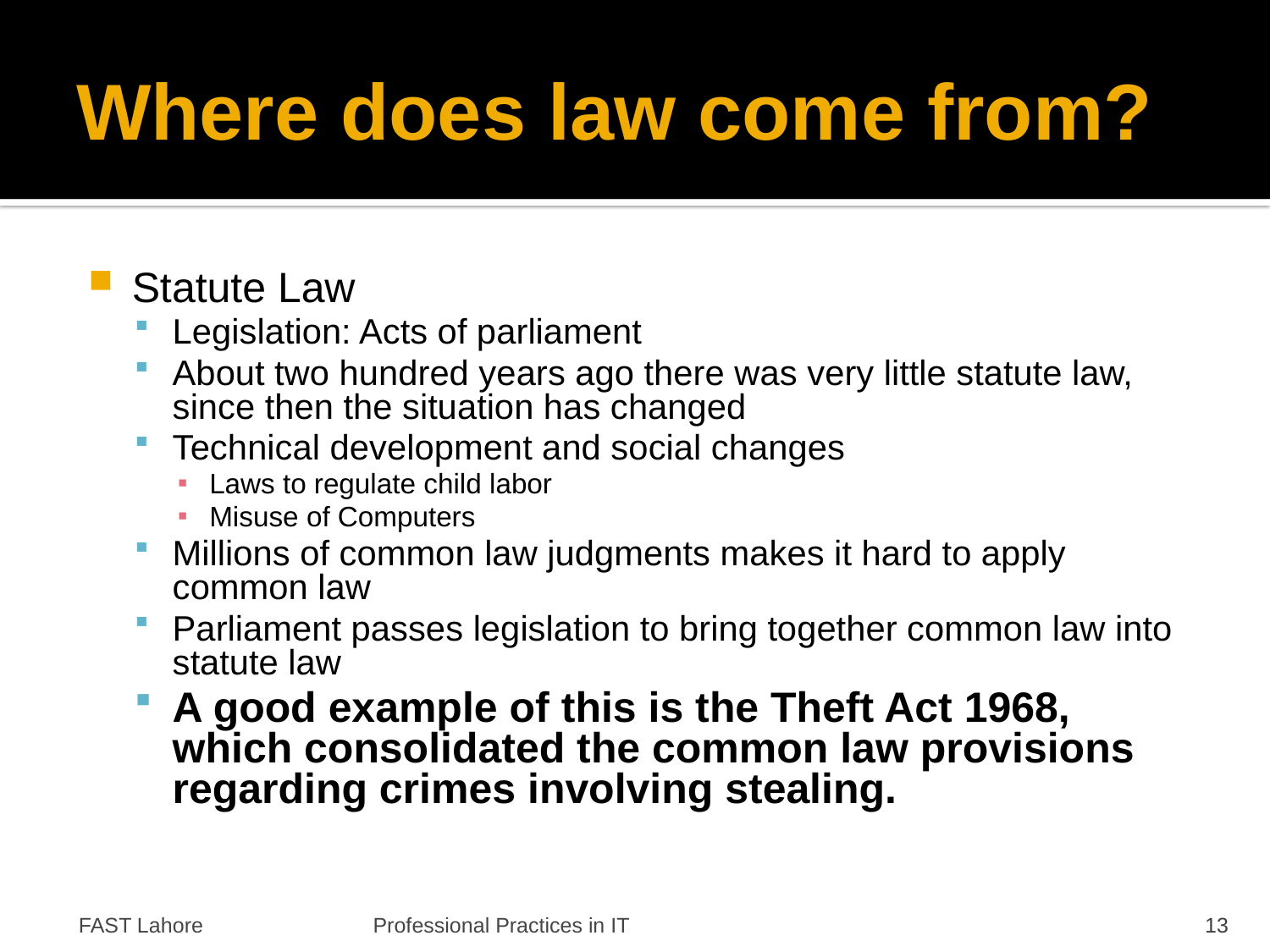

# Where does law come from?
Statute Law
Legislation: Acts of parliament
About two hundred years ago there was very little statute law, since then the situation has changed
Technical development and social changes
Laws to regulate child labor
Misuse of Computers
Millions of common law judgments makes it hard to apply common law
Parliament passes legislation to bring together common law into statute law
A good example of this is the Theft Act 1968, which consolidated the common law provisions regarding crimes involving stealing.

FAST Lahore
Professional Practices in IT
13